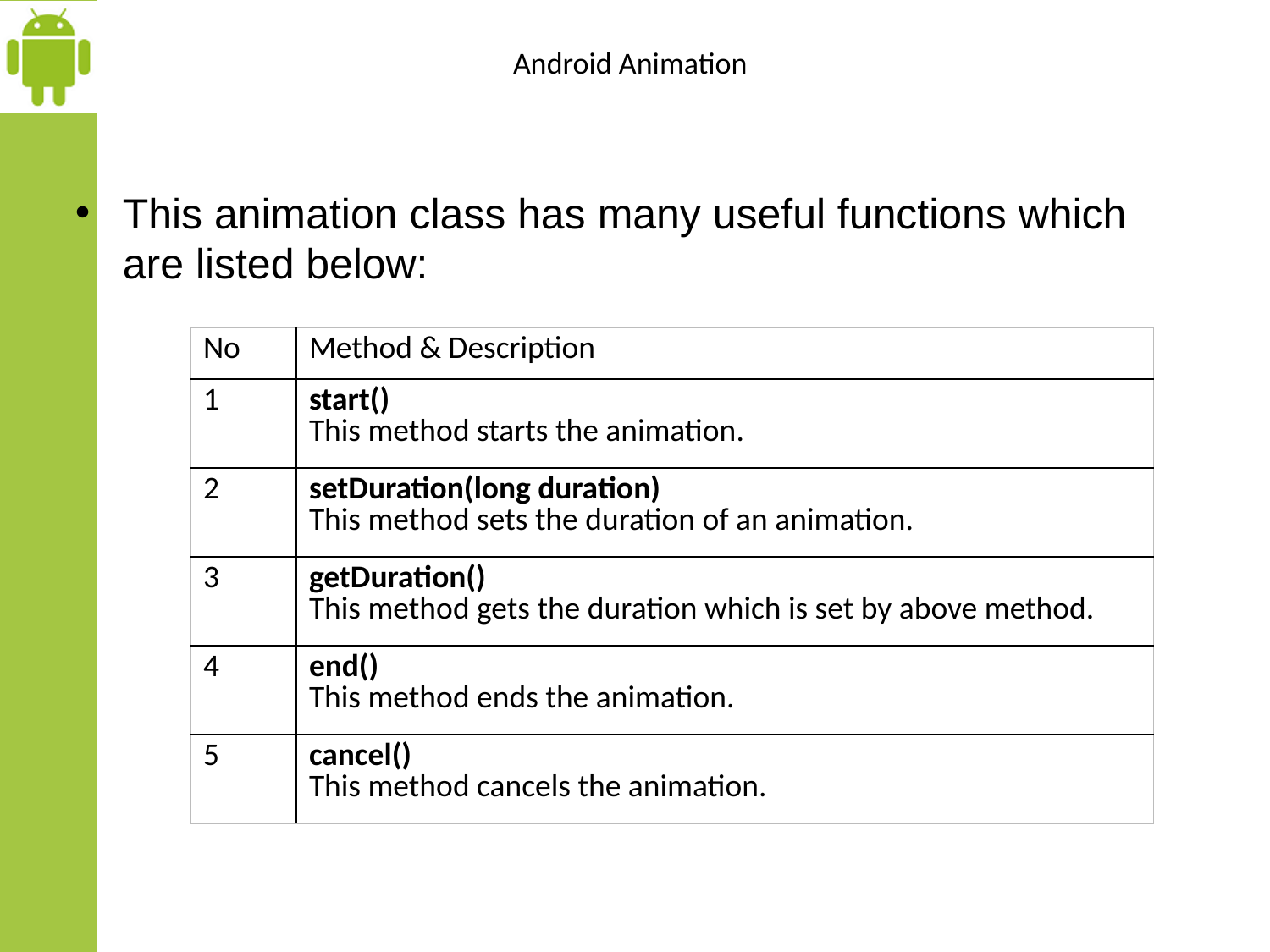

# Android Animation
This animation class has many useful functions which are listed below:
| No | Method & Description |
| --- | --- |
| 1 | start() This method starts the animation. |
| 2 | setDuration(long duration) This method sets the duration of an animation. |
| 3 | getDuration() This method gets the duration which is set by above method. |
| 4 | end() This method ends the animation. |
| 5 | cancel() This method cancels the animation. |